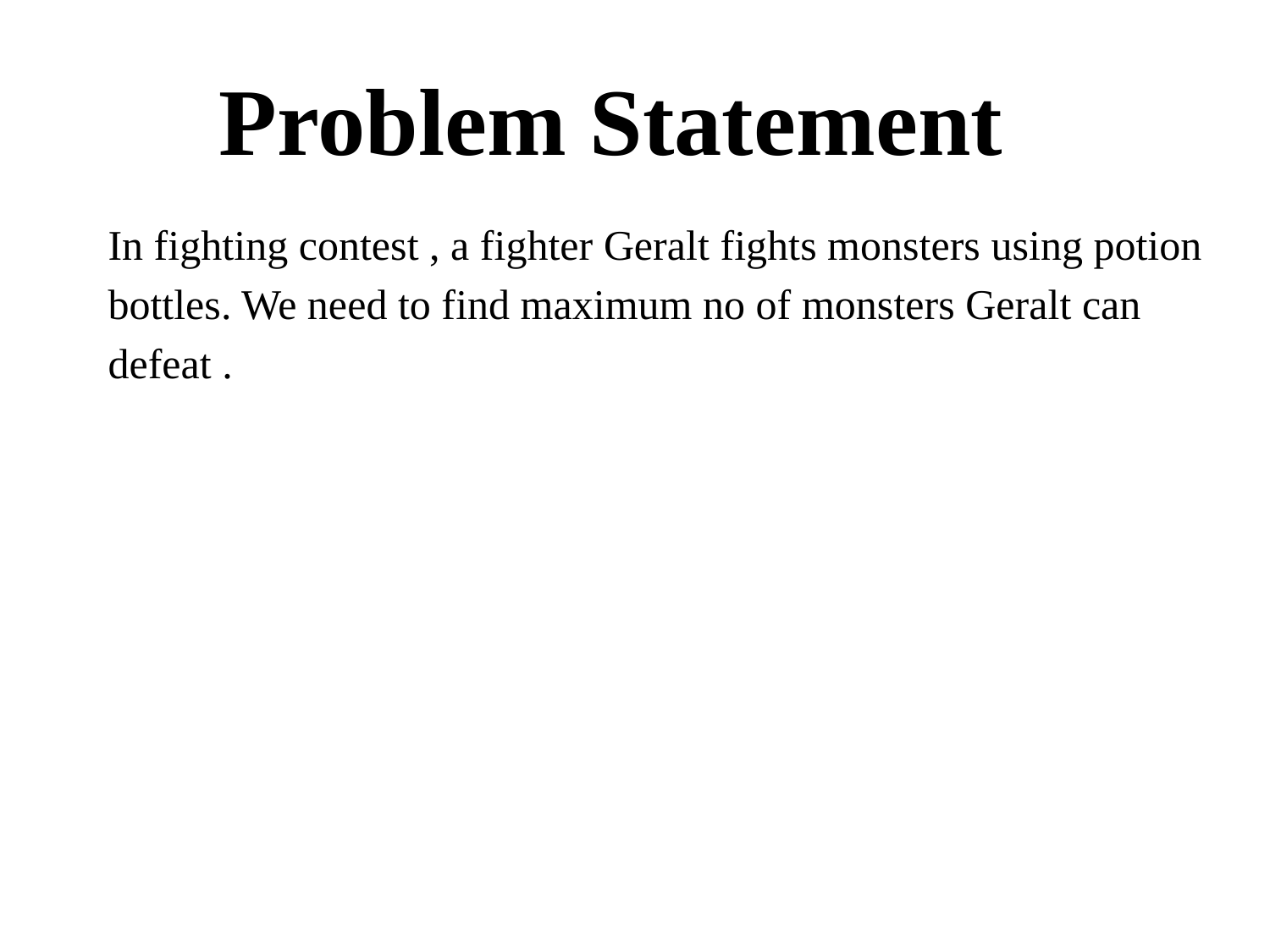

# Problem Statement
In fighting contest , a fighter Geralt fights monsters using potion
bottles. We need to find maximum no of monsters Geralt can
defeat .